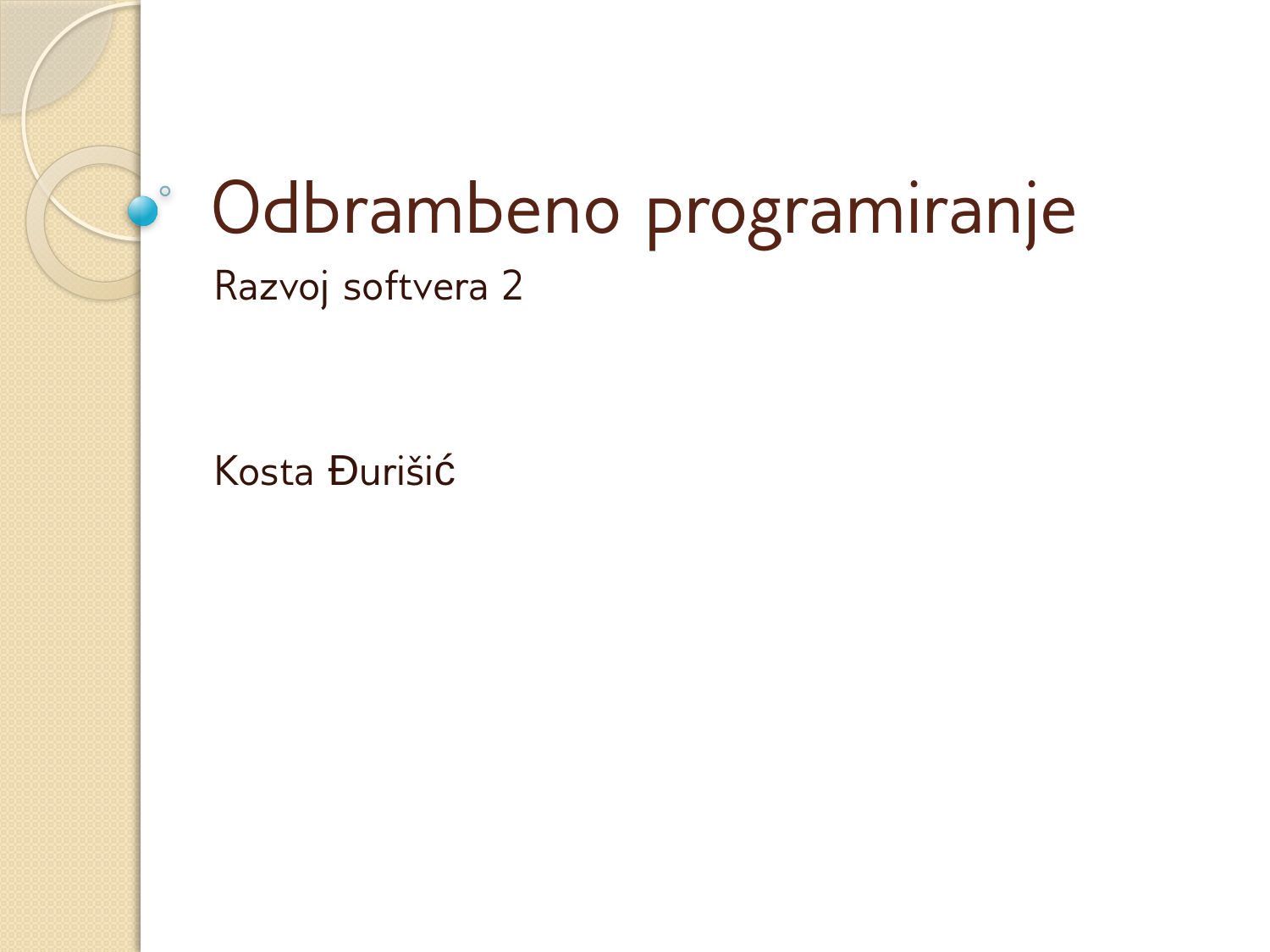

# Odbrambeno programiranje
Razvoj softvera 2

Kosta Đurišić